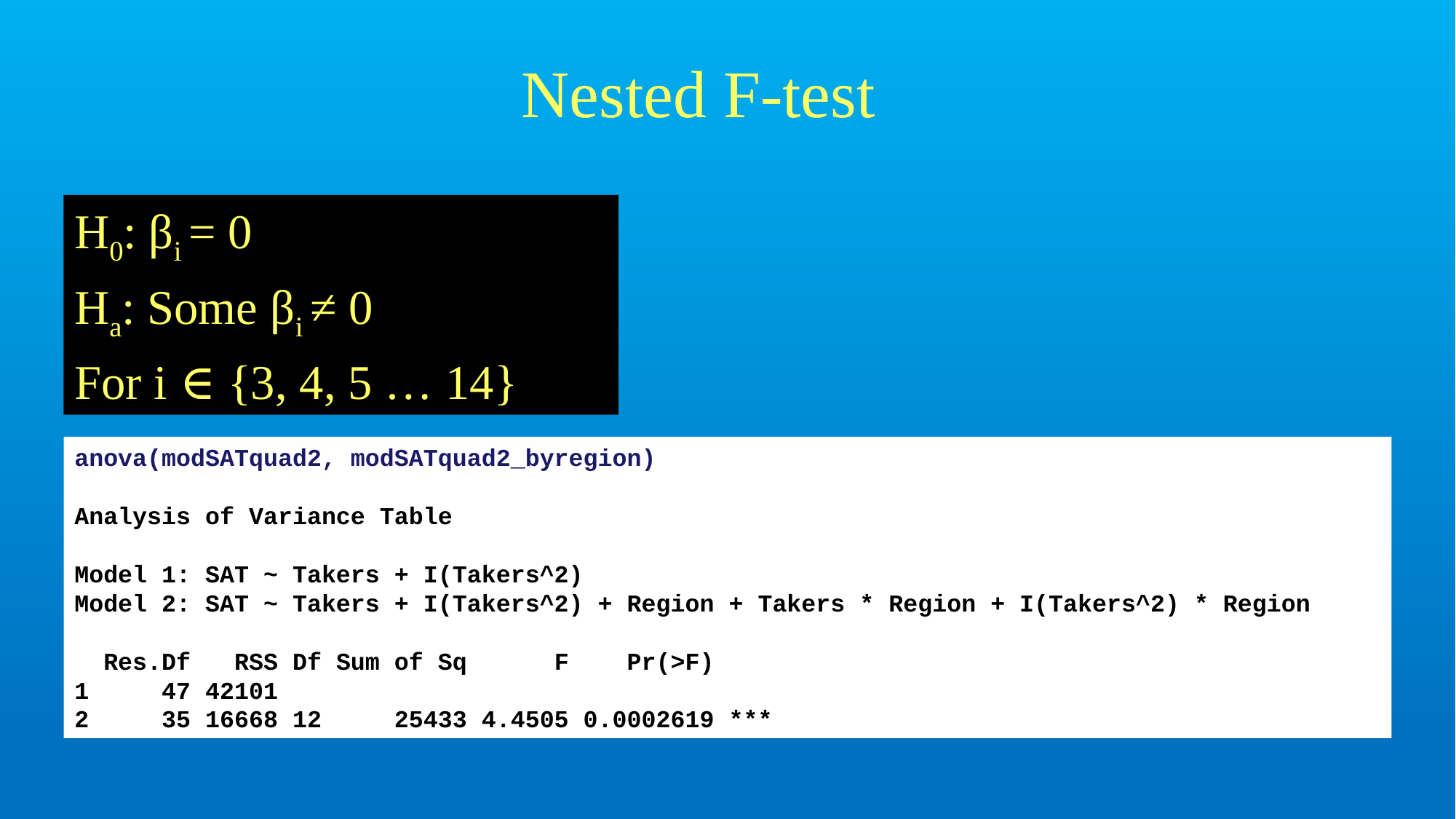

# Nested F-test
H0: βi = 0
Ha: Some βi ≠ 0
For i ∈ {3, 4, 5 … 14}
anova(modSATquad2, modSATquad2_byregion)

Analysis of Variance Table

Model 1: SAT ~ Takers + I(Takers^2)
Model 2: SAT ~ Takers + I(Takers^2) + Region + Takers * Region + I(Takers^2) * Region

  Res.Df   RSS Df Sum of Sq      F    Pr(>F)
1     47 42101
2     35 16668 12     25433 4.4505 0.0002619 ***